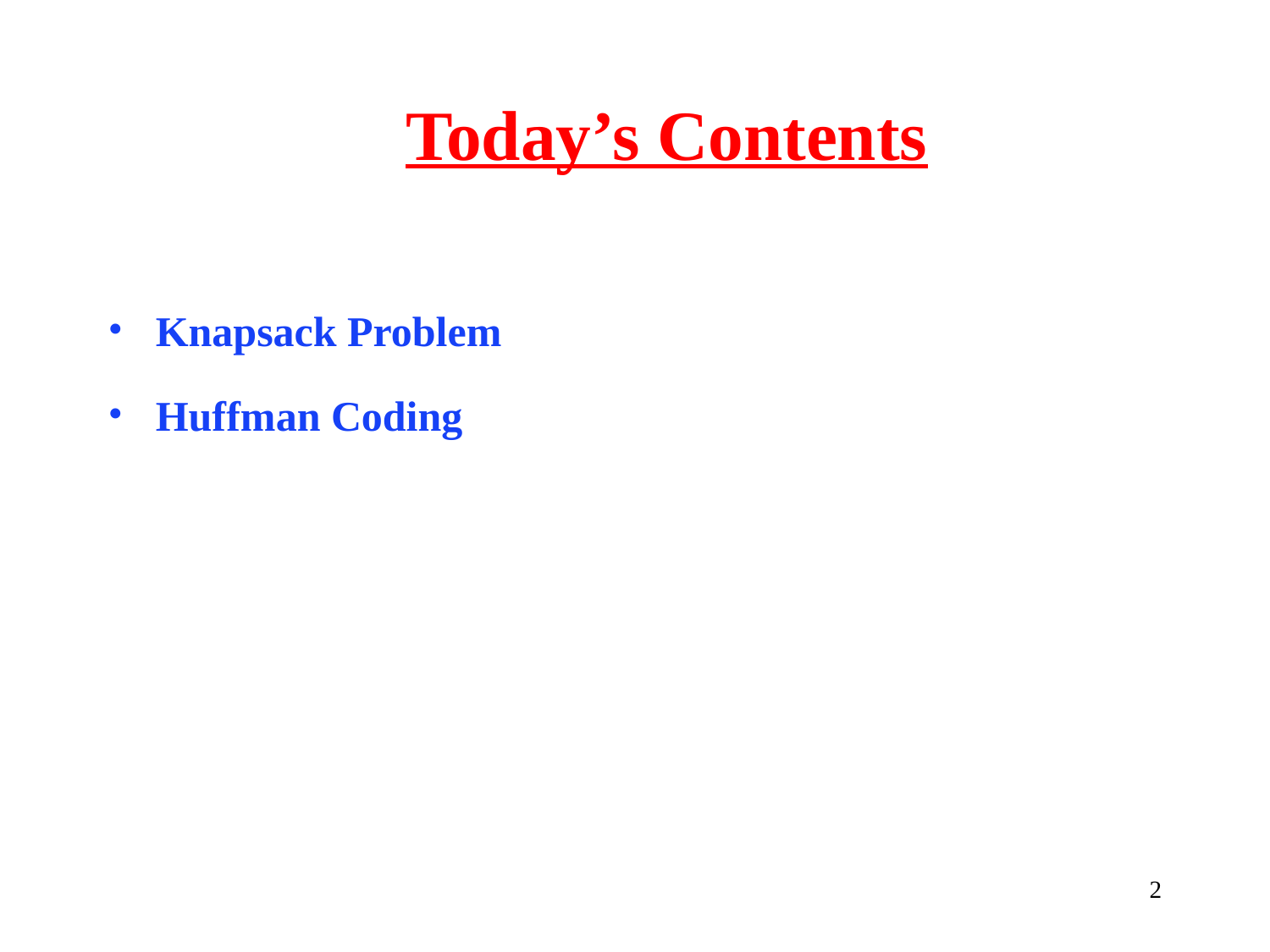

# Today’s Contents
Knapsack Problem
Huffman Coding
2